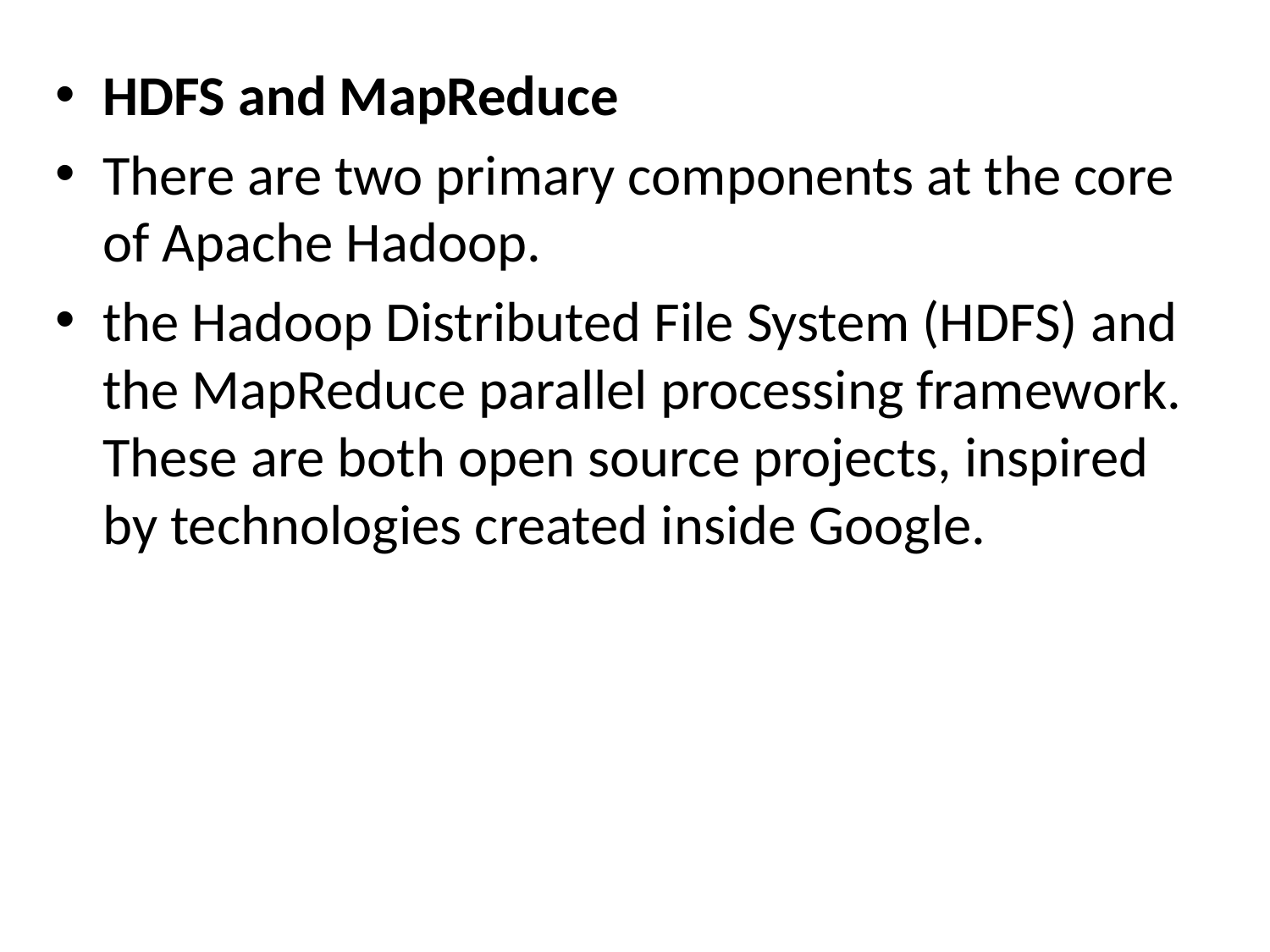

HDFS and MapReduce
There are two primary components at the core of Apache Hadoop.
the Hadoop Distributed File System (HDFS) and the MapReduce parallel processing framework. These are both open source projects, inspired by technologies created inside Google.